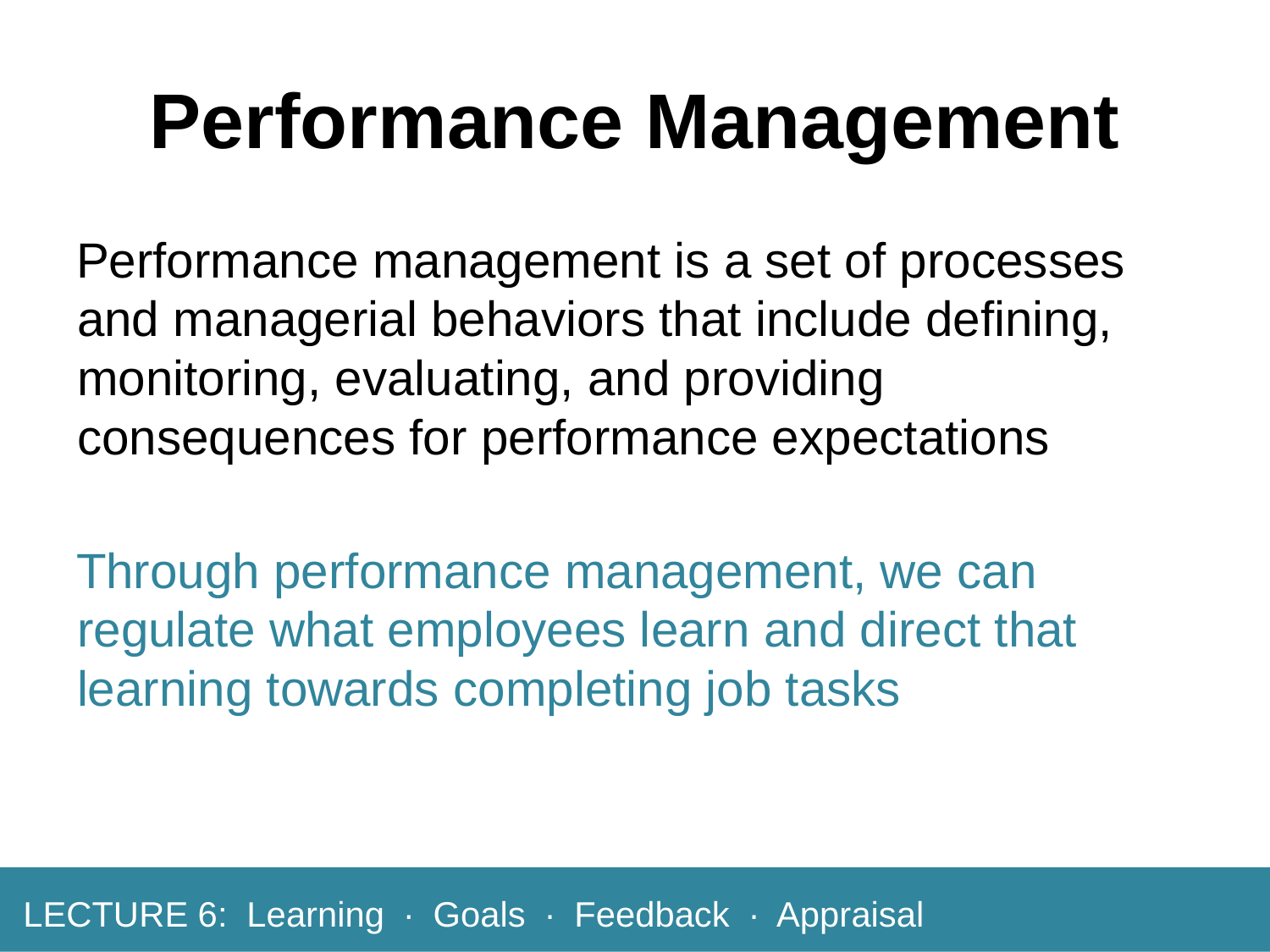

Performance Management
Performance management is a set of processes and managerial behaviors that include defining, monitoring, evaluating, and providing consequences for performance expectations

Through performance management, we can regulate what employees learn and direct that learning towards completing job tasks

LECTURE 6:  Learning  ∙  Goals  ∙  Feedback  ∙  Appraisal